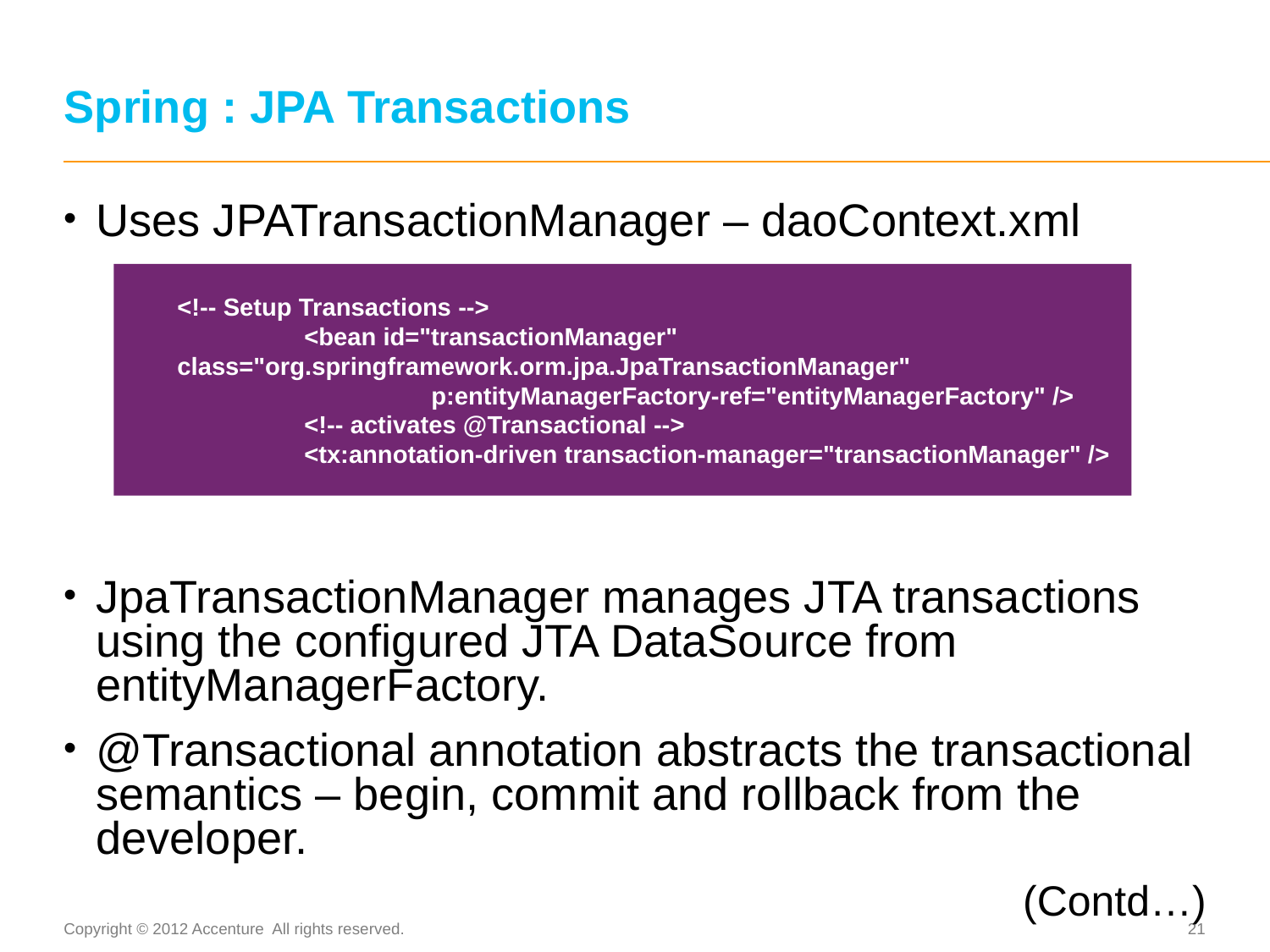

# Spring : JPA Transactions
Uses JPATransactionManager – daoContext.xml

JpaTransactionManager manages JTA transactions using the configured JTA DataSource from entityManagerFactory.
@Transactional annotation abstracts the transactional semantics – begin, commit and rollback from the developer.
(Contd…)

<!-- Setup Transactions -->
	<bean id="transactionManager" 	class="org.springframework.orm.jpa.JpaTransactionManager"
		p:entityManagerFactory-ref="entityManagerFactory" />
	<!-- activates @Transactional -->
	<tx:annotation-driven transaction-manager="transactionManager" />